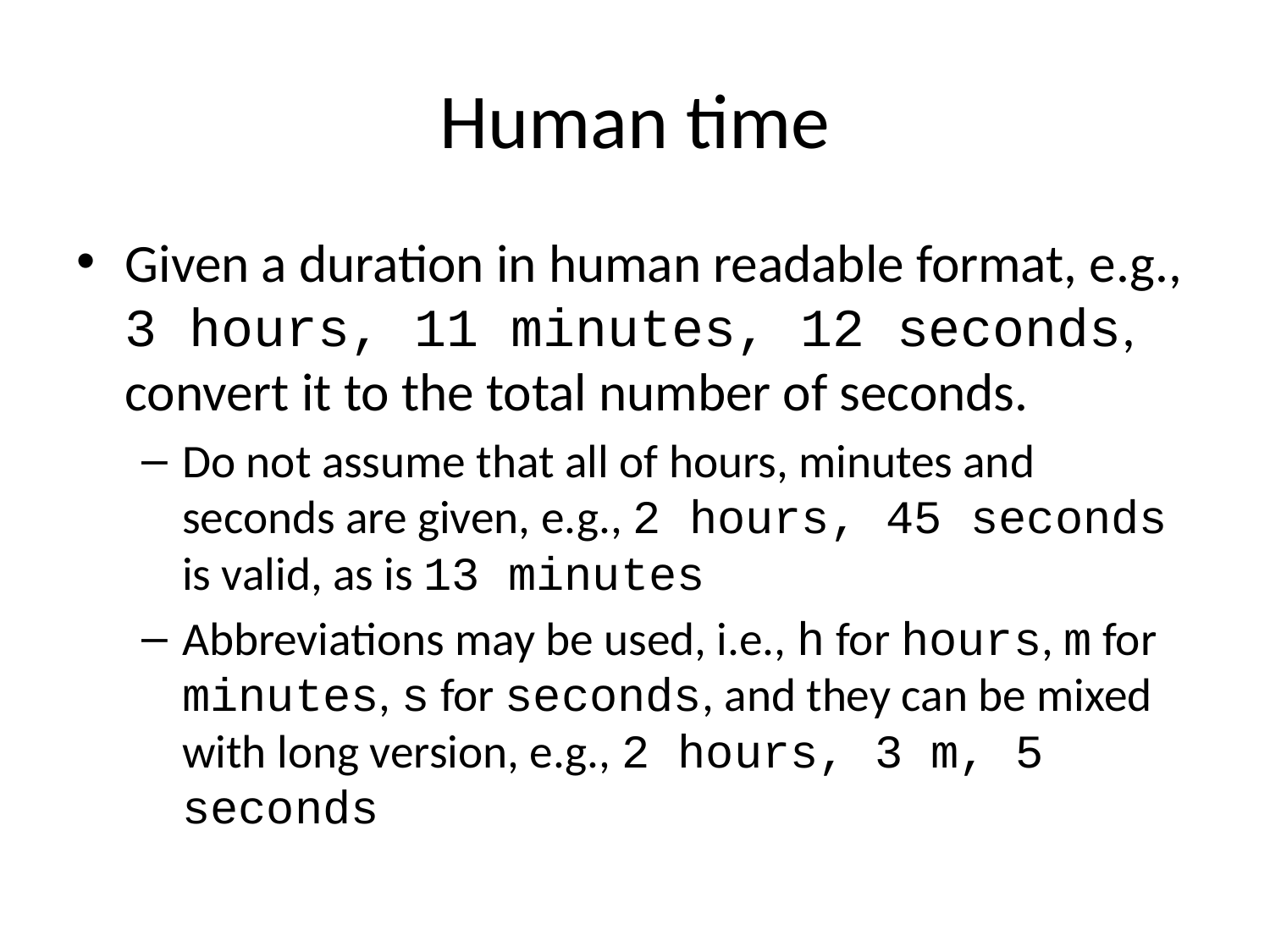

# Human time
Given a duration in human readable format, e.g., 3 hours, 11 minutes, 12 seconds, convert it to the total number of seconds.
Do not assume that all of hours, minutes and seconds are given, e.g., 2 hours, 45 seconds is valid, as is 13 minutes
Abbreviations may be used, i.e., h for hours, m for minutes, s for seconds, and they can be mixed with long version, e.g., 2 hours, 3 m, 5 seconds